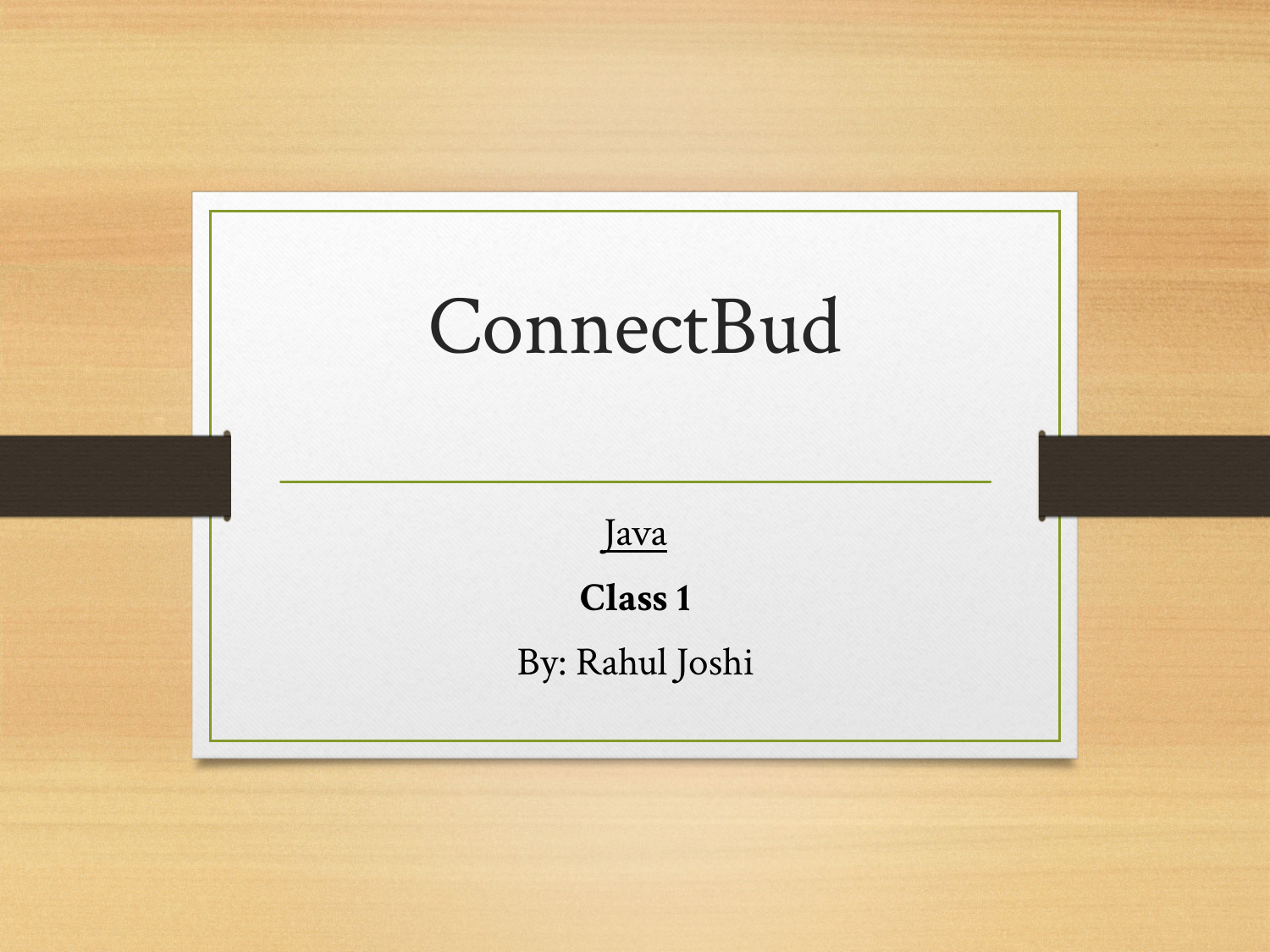

# ConnectBud
Java
Class 1
By: Rahul Joshi